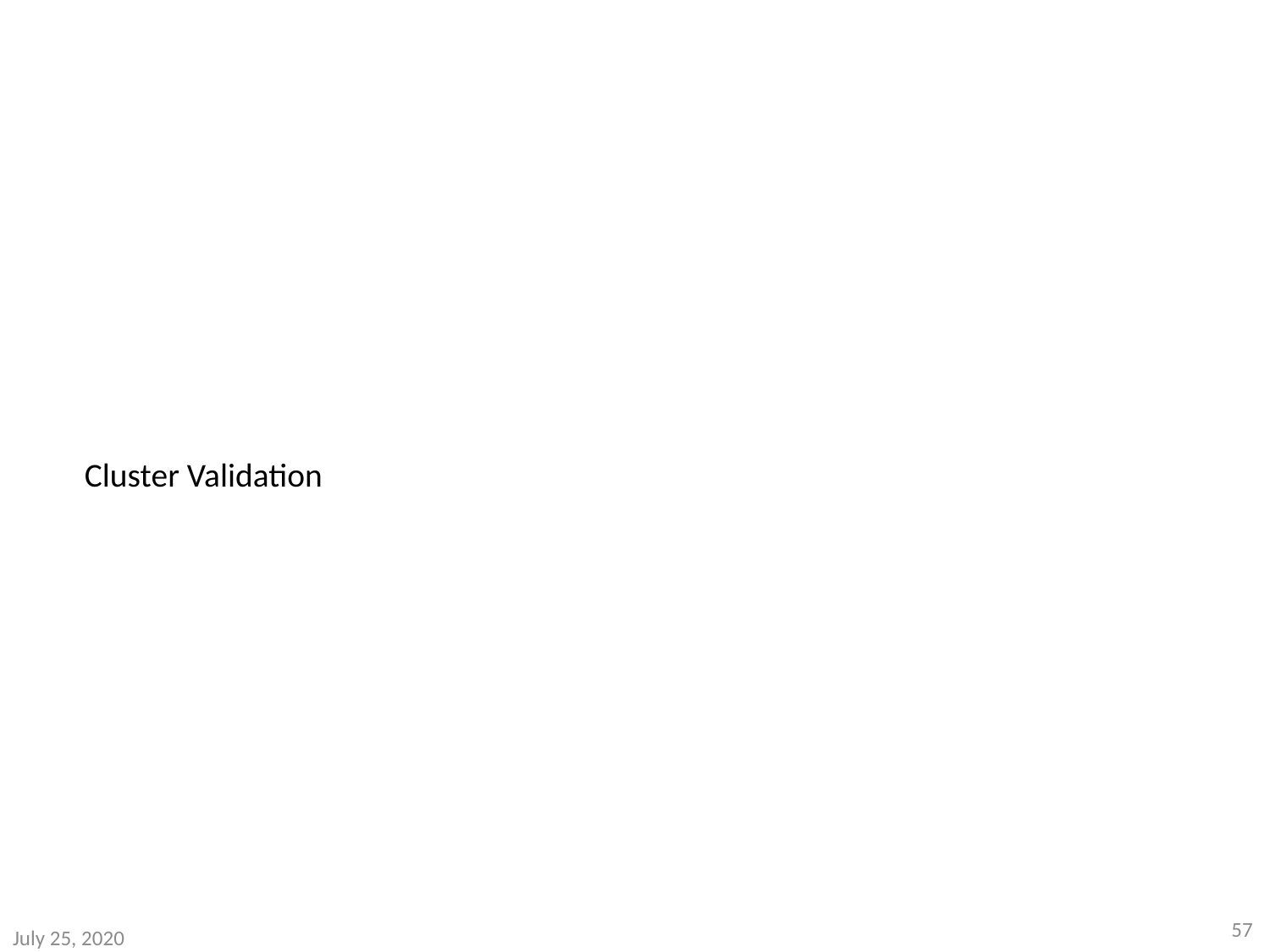

# Cluster Validation
57
July 25, 2020